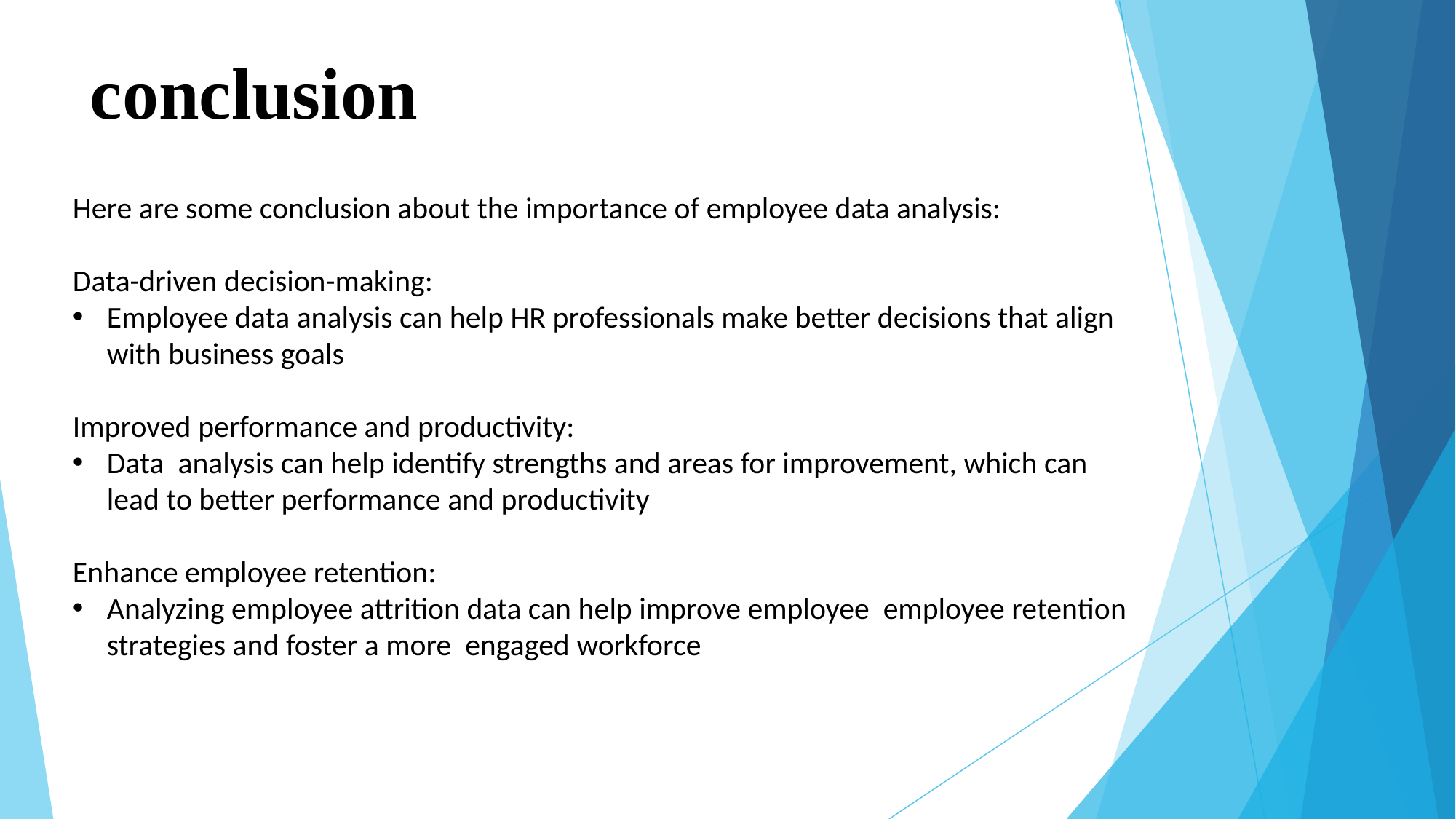

# conclusion
Here are some conclusion about the importance of employee data analysis:

Data-driven decision-making:
Employee data analysis can help HR professionals make better decisions that align with business goals

Improved performance and productivity:
Data  analysis can help identify strengths and areas for improvement, which can lead to better performance and productivity

Enhance employee retention:
Analyzing employee attrition data can help improve employee  employee retention strategies and foster a more  engaged workforce